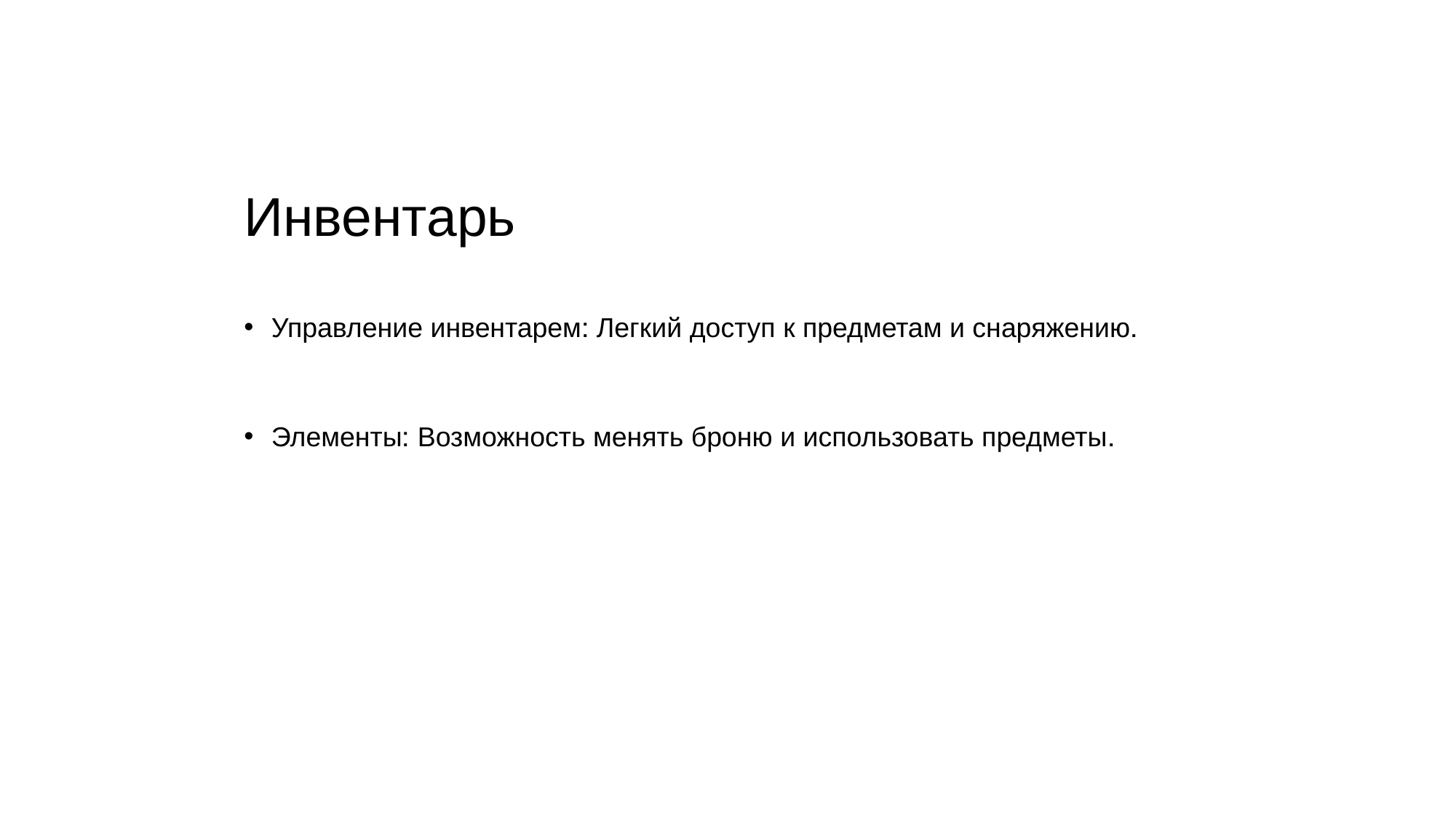

# Инвентарь
Управление инвентарем: Легкий доступ к предметам и снаряжению.

Элементы: Возможность менять броню и использовать предметы.